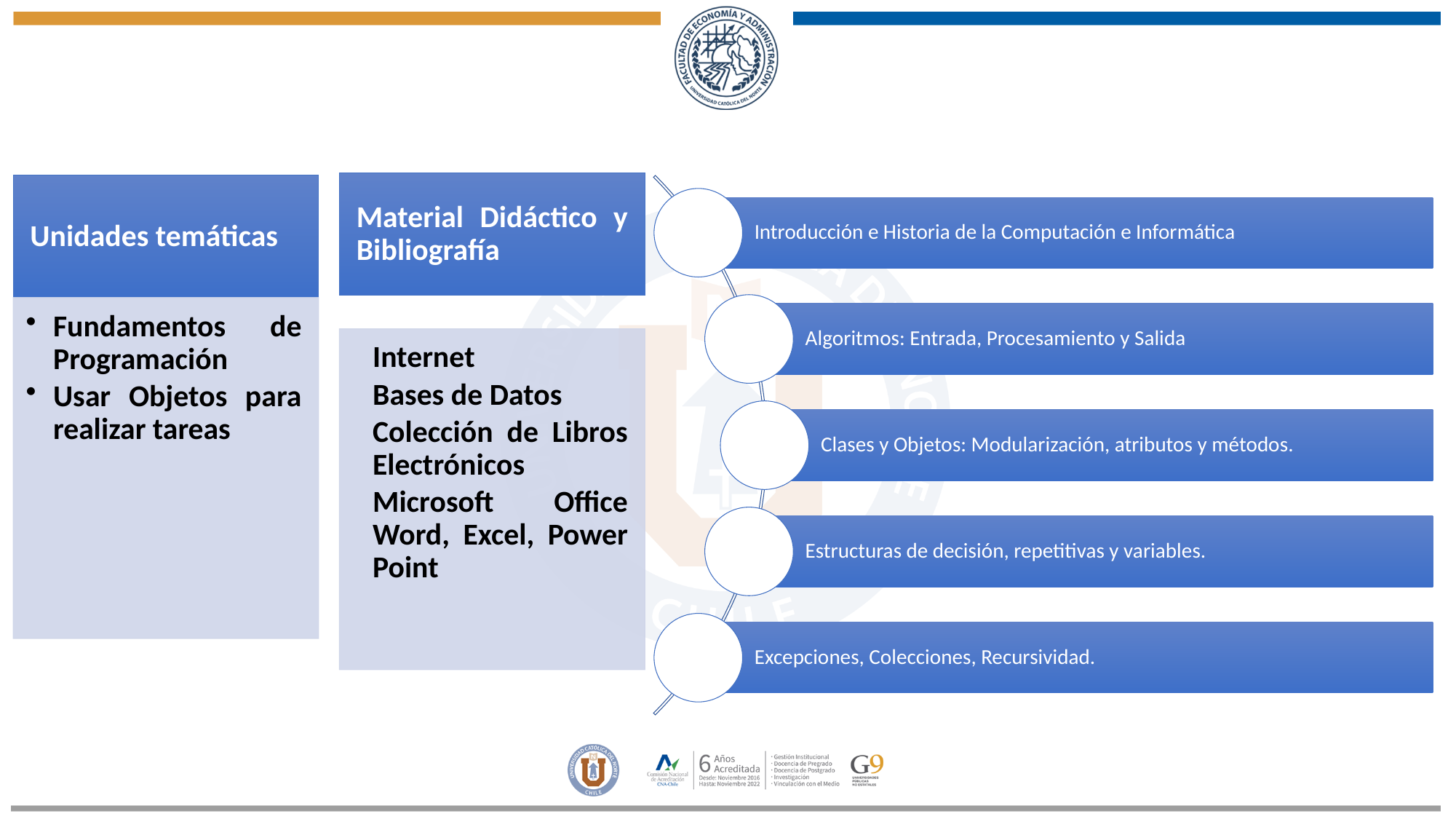

Material Didáctico y Bibliografía
Internet
Bases de Datos
Colección de Libros Electrónicos
Microsoft Office Word, Excel, Power Point
Unidades temáticas
Fundamentos de Programación
Usar Objetos para realizar tareas

Introducción e Historia de la Computación e Informática
Algoritmos: Entrada, Procesamiento y Salida
Clases y Objetos: Modularización, atributos y métodos.
Estructuras de decisión, repetitivas y variables.
Excepciones, Colecciones, Recursividad.